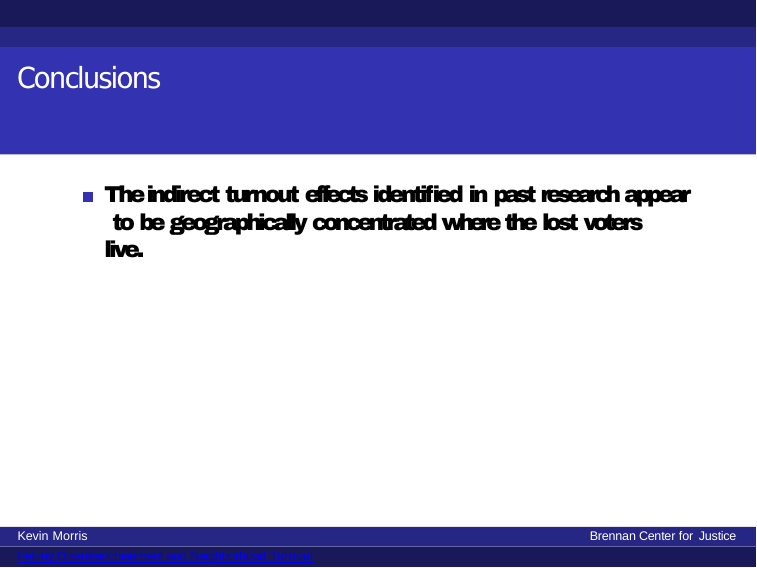

# Conclusions
The indirect turnout effects identified in past research appear  to be geographically concentrated where the lost voters live.

Kevin Morris
Felony Disenfranchisement and Neighborhood Turnout
Brennan Center for Justice